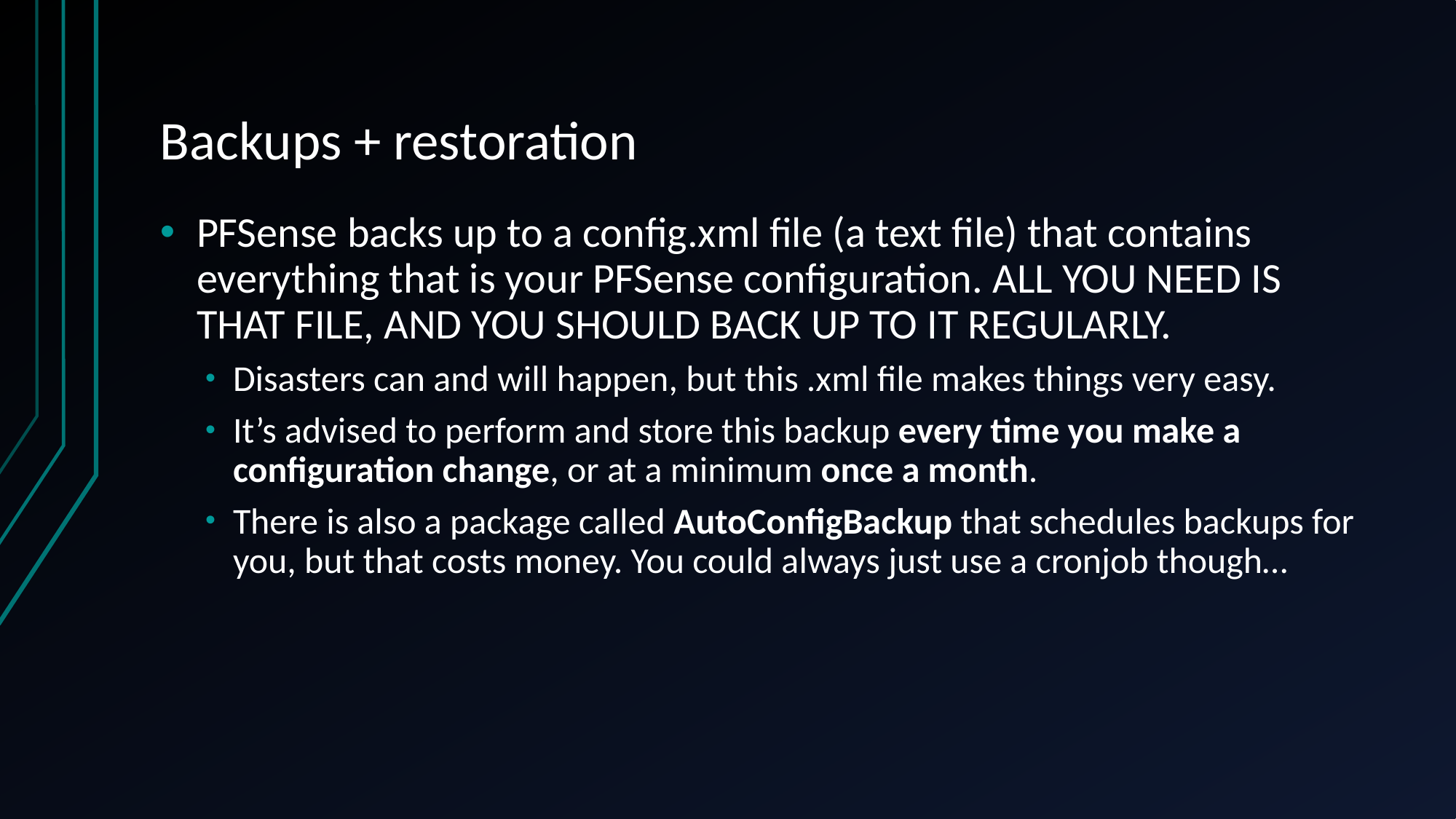

# Backups + restoration
PFSense backs up to a config.xml file (a text file) that contains everything that is your PFSense configuration. ALL YOU NEED IS THAT FILE, AND YOU SHOULD BACK UP TO IT REGULARLY.
Disasters can and will happen, but this .xml file makes things very easy.
It’s advised to perform and store this backup every time you make a configuration change, or at a minimum once a month.
There is also a package called AutoConfigBackup that schedules backups for you, but that costs money. You could always just use a cronjob though…